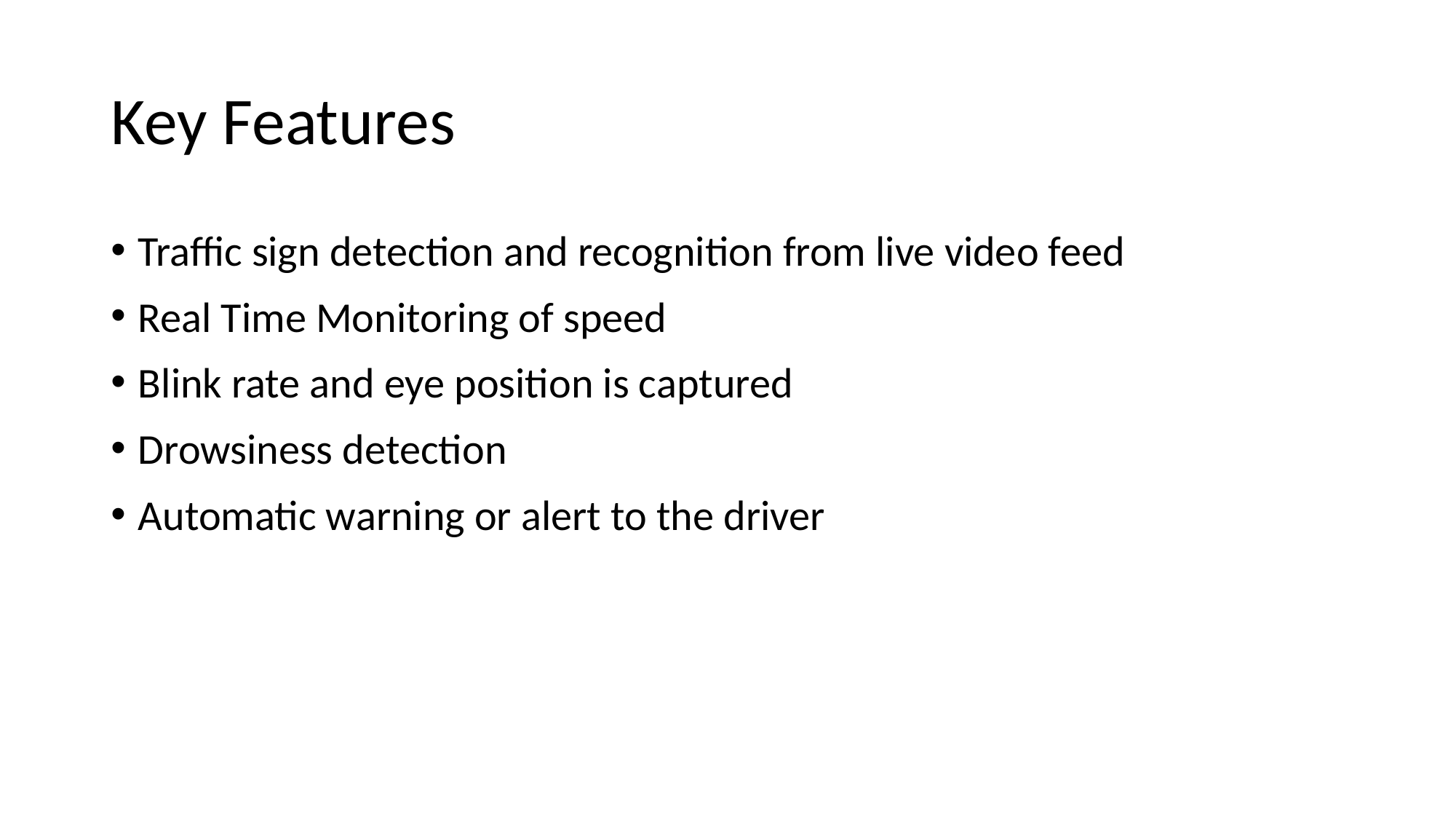

# Key Features
Traffic sign detection and recognition from live video feed
Real Time Monitoring of speed
Blink rate and eye position is captured
Drowsiness detection
Automatic warning or alert to the driver